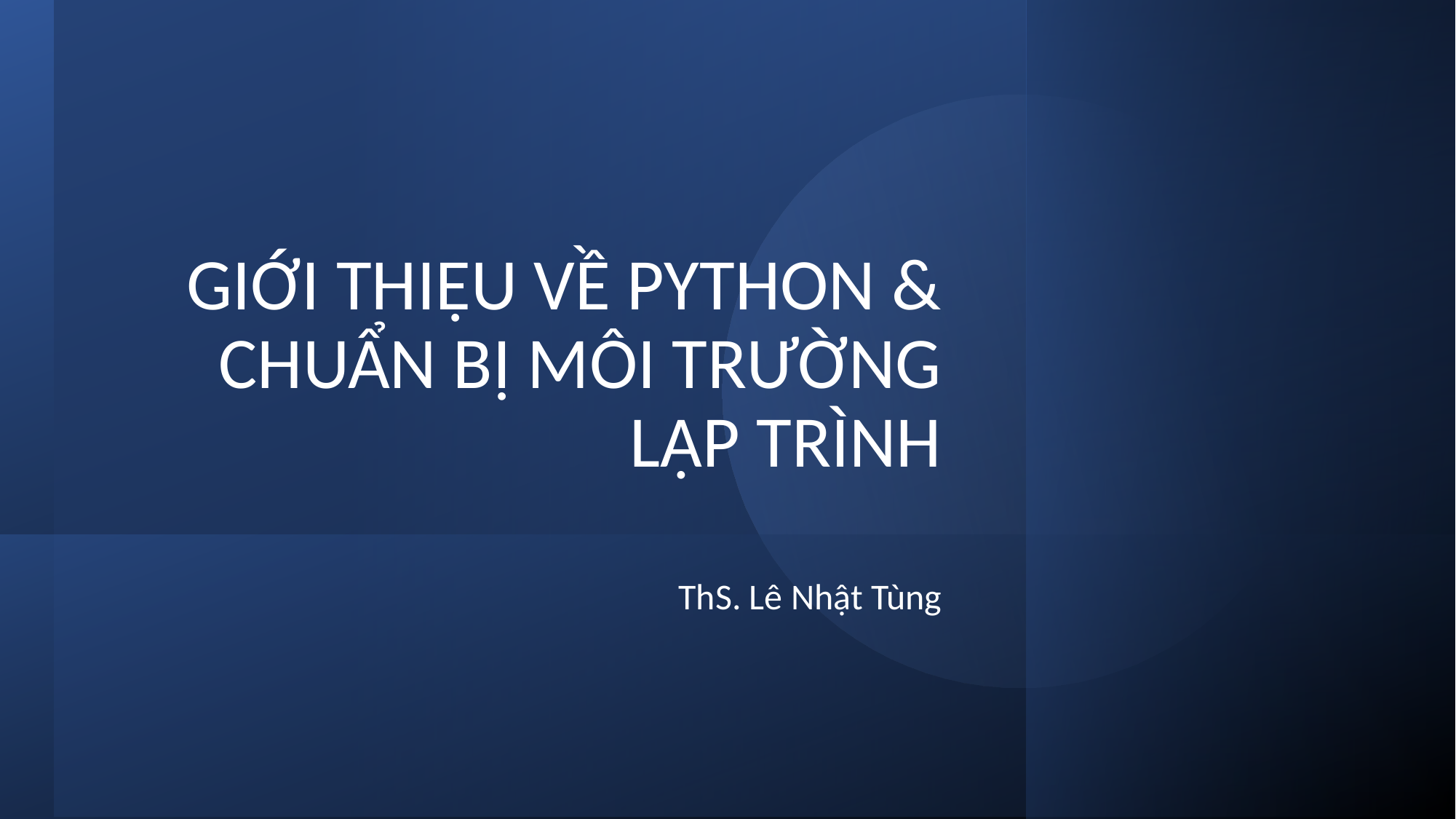

# GIỚI THIỆU VỀ PYTHON & CHUẨN BỊ MÔI TRƯỜNG LẬP TRÌNH

ThS. Lê Nhật Tùng